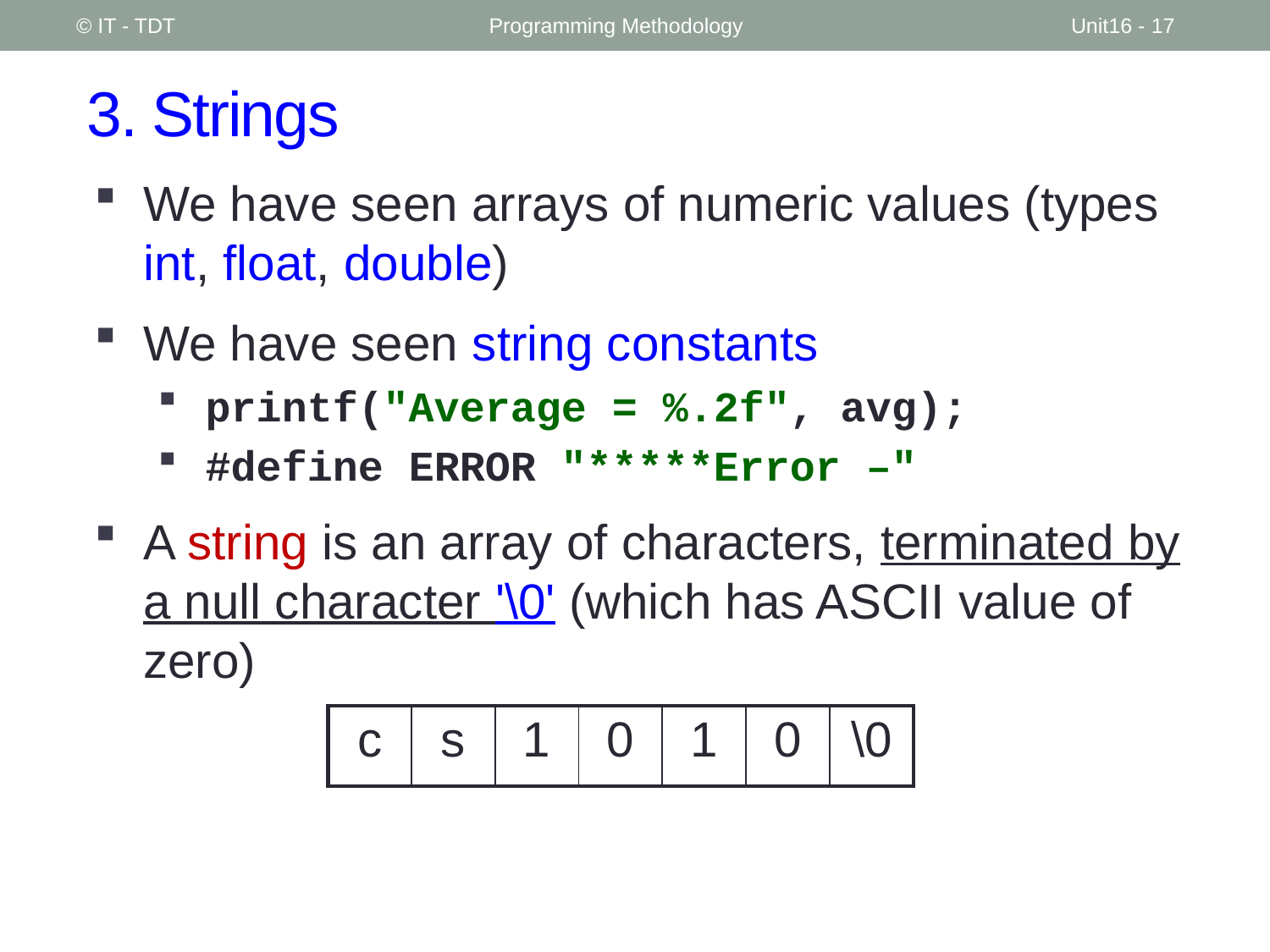

© IT - TDT
Programming Methodology
Unit16 - 17
# 3. Strings
We have seen arrays of numeric values (types int, float, double)
We have seen string constants
printf("Average = %.2f", avg);
#define ERROR "*****Error –"
A string is an array of characters, terminated by a null character '\0' (which has ASCII value of zero)
| c | s | 1 | 0 | 1 | 0 | \0 |
| --- | --- | --- | --- | --- | --- | --- |